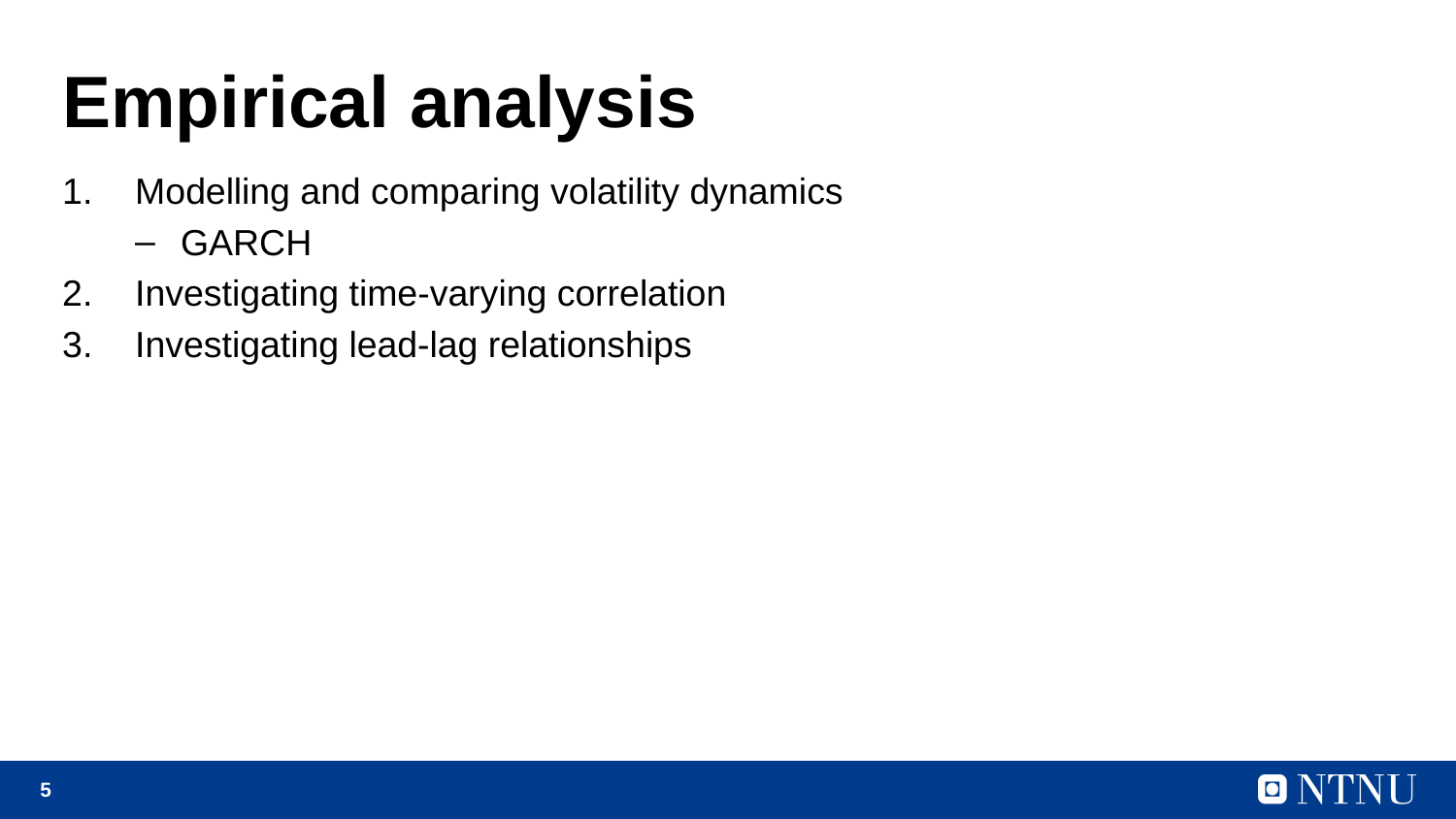

# Empirical analysis
Modelling and comparing volatility dynamics
GARCH
Investigating time-varying correlation
Investigating lead-lag relationships